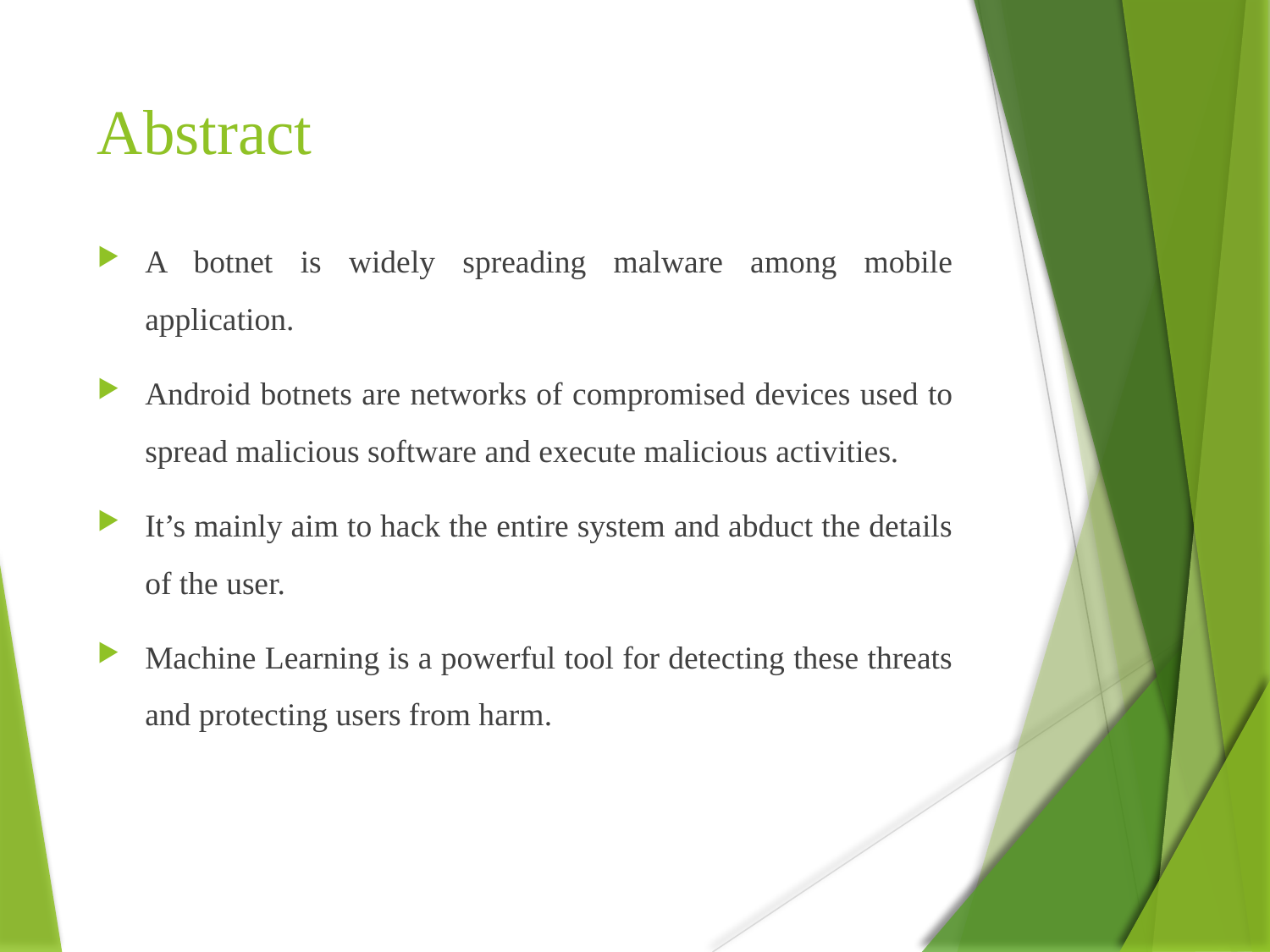

# Abstract
A botnet is widely spreading malware among mobile application.
Android botnets are networks of compromised devices used to spread malicious software and execute malicious activities.
It’s mainly aim to hack the entire system and abduct the details of the user.
Machine Learning is a powerful tool for detecting these threats and protecting users from harm.